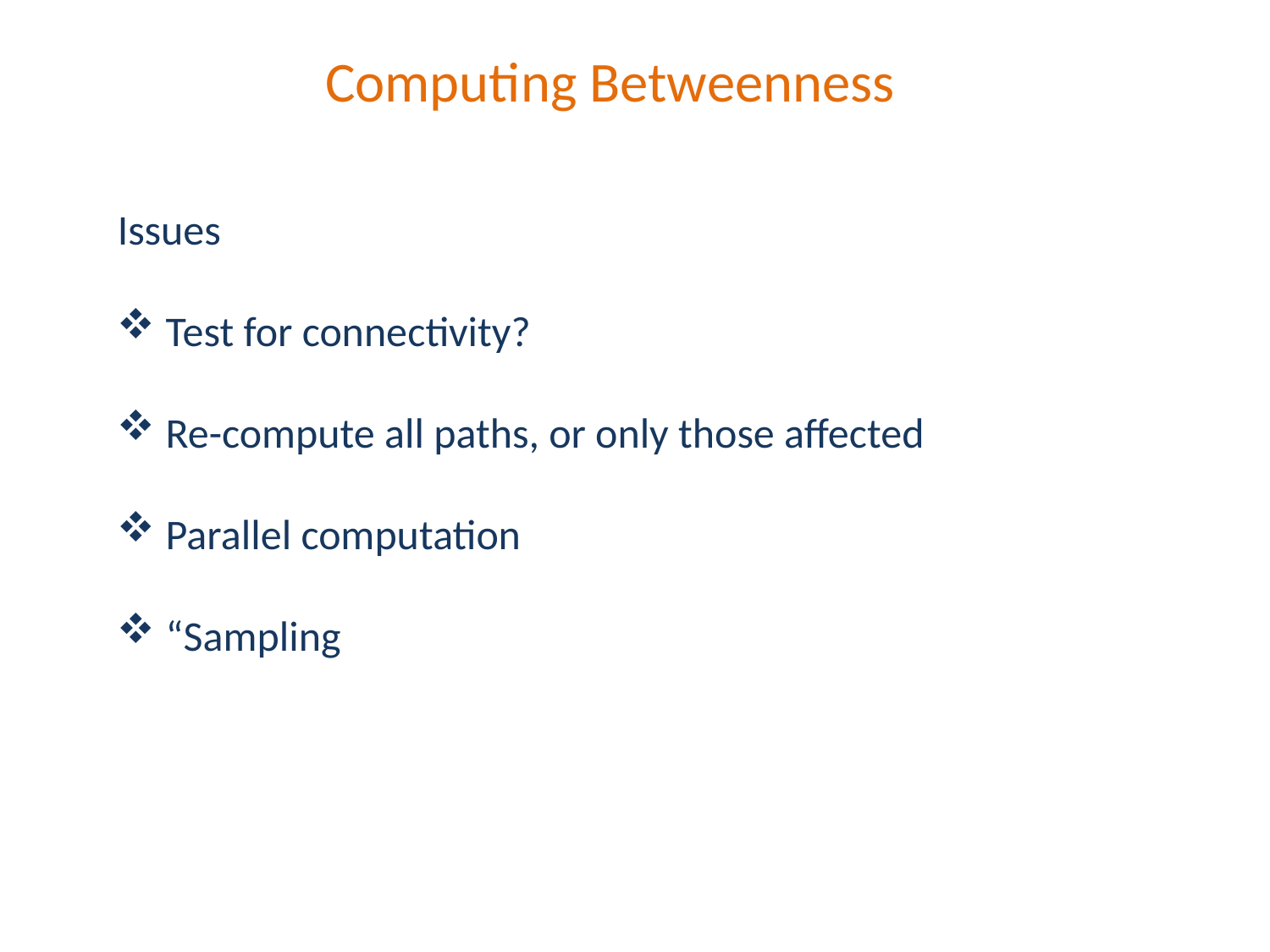

Computing Betweenness
Issues

 Test for connectivity?

 Re-compute all paths, or only those affected

 Parallel computation

 “Sampling